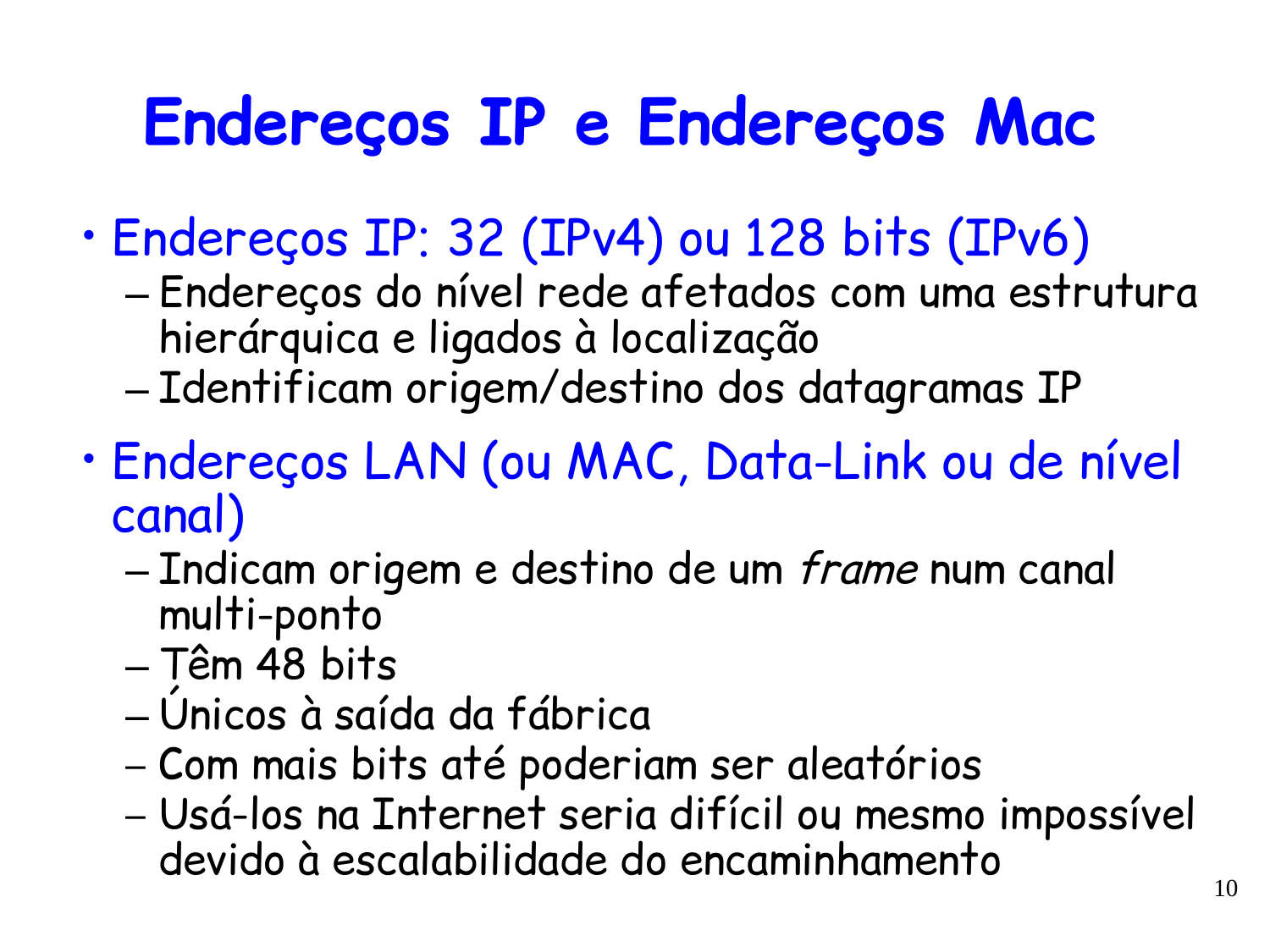

# Endereços IP e Endereços Mac
Endereços IP: 32 (IPv4) ou 128 bits (IPv6)
Endereços do nível rede afetados com uma estrutura hierárquica e ligados à localização
Identificam origem/destino dos datagramas IP
Endereços LAN (ou MAC, Data-Link ou de nível canal)
Indicam origem e destino de um frame num canal multi-ponto
Têm 48 bits
Únicos à saída da fábrica
Com mais bits até poderiam ser aleatórios
Usá-los na Internet seria difícil ou mesmo impossível devido à escalabilidade do encaminhamento
10